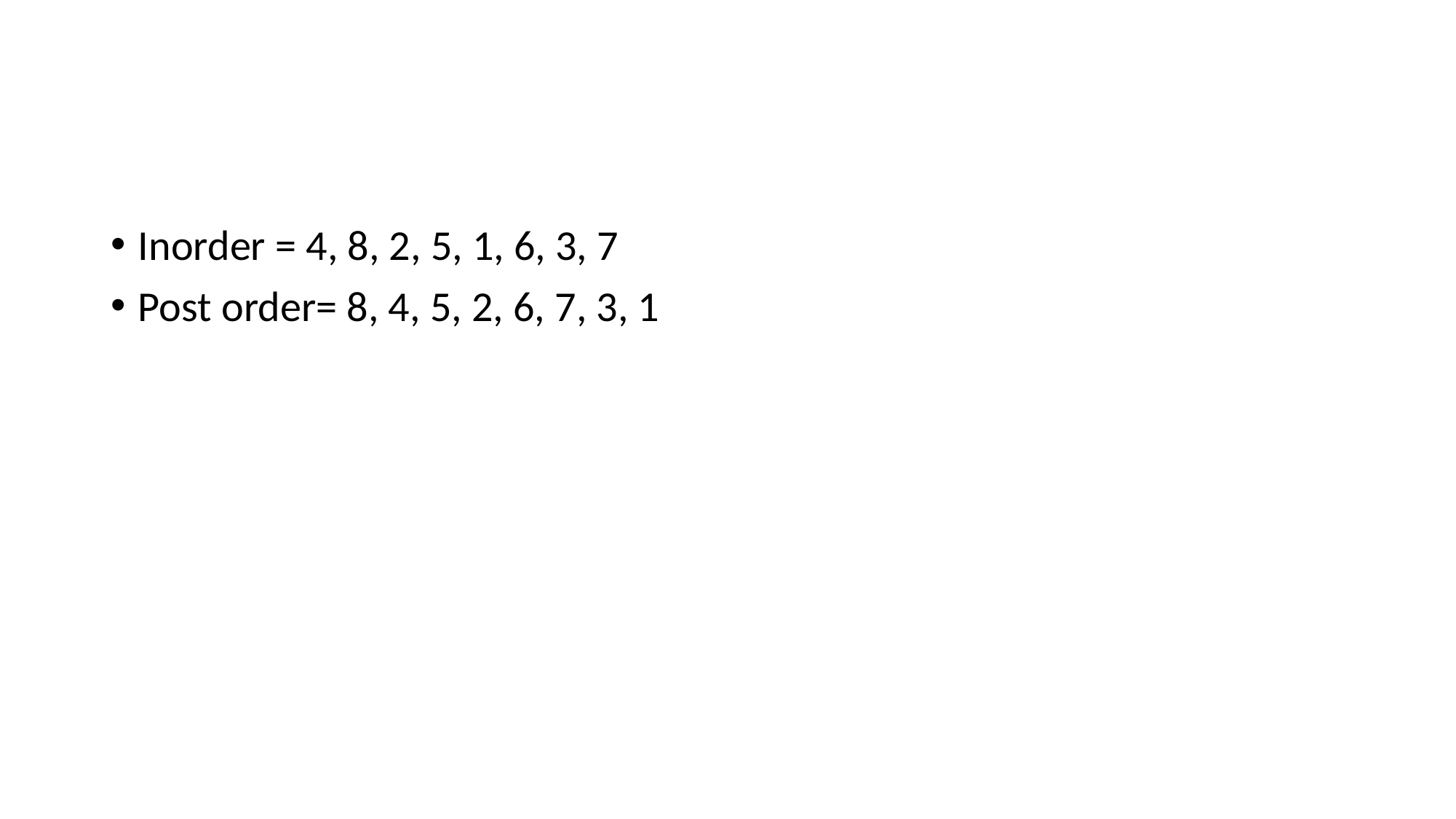

#
Inorder = 4, 8, 2, 5, 1, 6, 3, 7
Post order= 8, 4, 5, 2, 6, 7, 3, 1